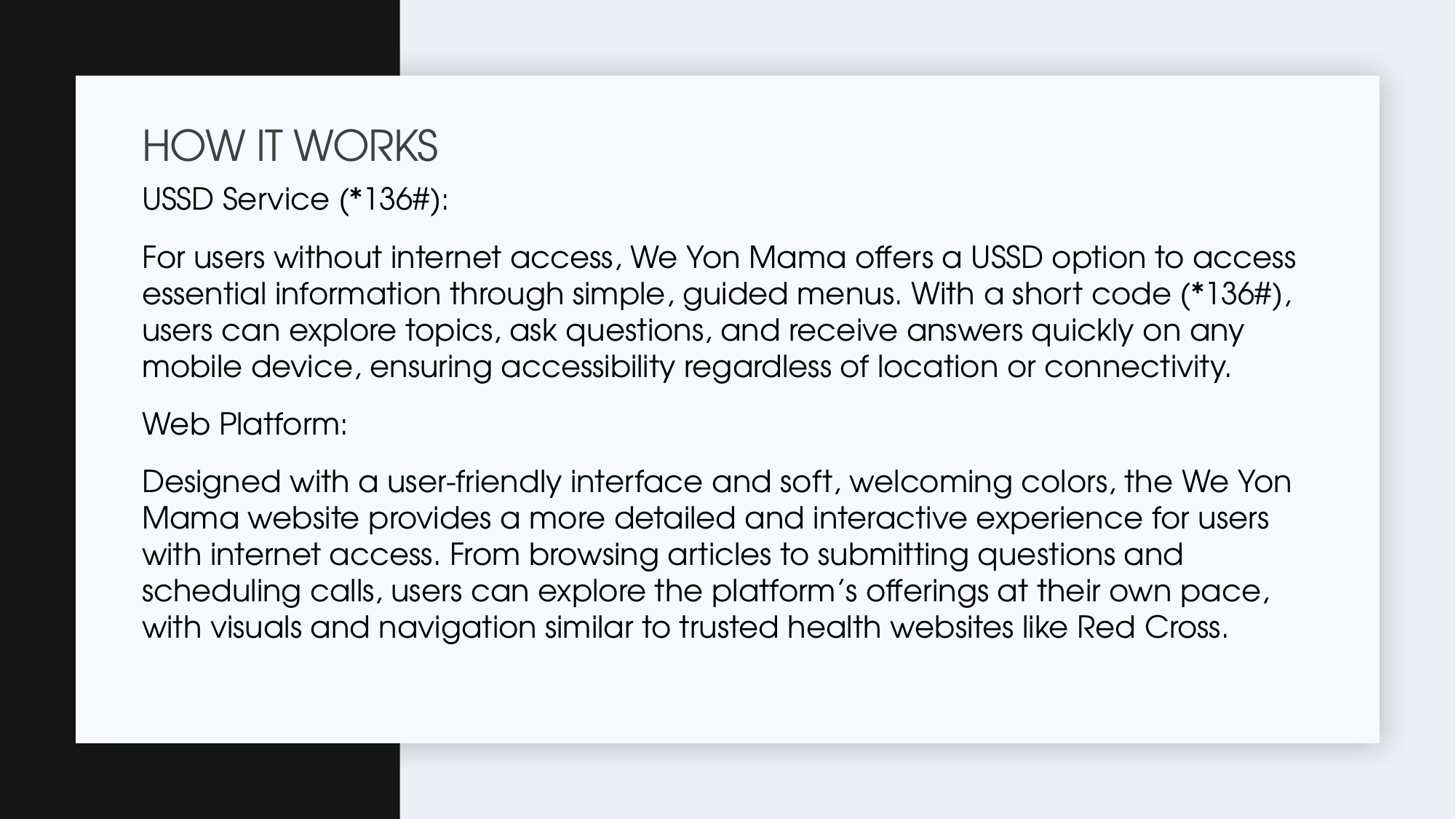

# How it works
USSD Service (*136#):
For users without internet access, We Yon Mama offers a USSD option to access essential information through simple, guided menus. With a short code (*136#), users can explore topics, ask questions, and receive answers quickly on any mobile device, ensuring accessibility regardless of location or connectivity.
Web Platform:
Designed with a user-friendly interface and soft, welcoming colors, the We Yon Mama website provides a more detailed and interactive experience for users with internet access. From browsing articles to submitting questions and scheduling calls, users can explore the platform’s offerings at their own pace, with visuals and navigation similar to trusted health websites like Red Cross.